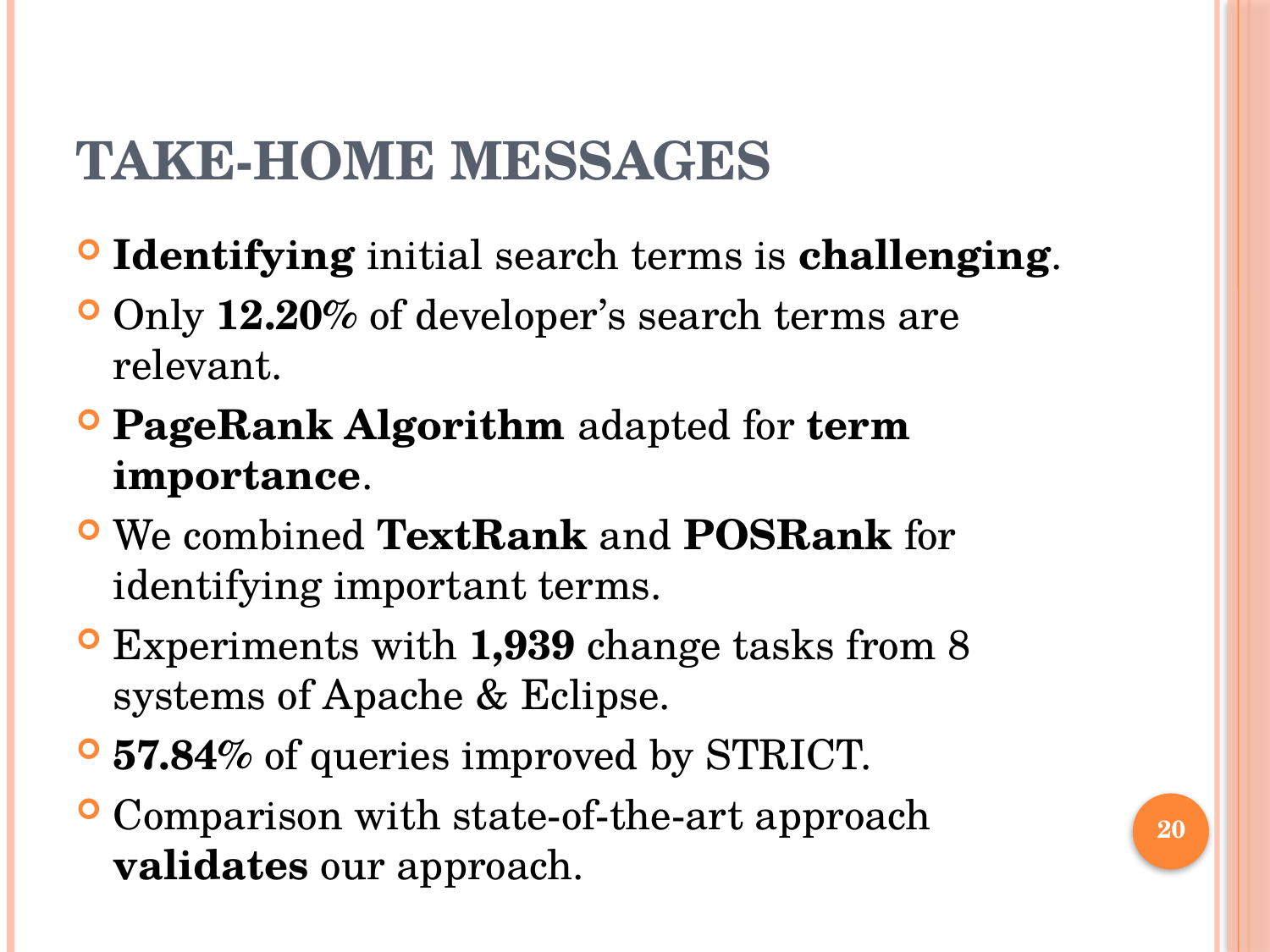

# Take-Home Messages
Identifying initial search terms is challenging.
Only 12.20% of developer’s search terms are relevant.
PageRank Algorithm adapted for term importance.
We combined TextRank and POSRank for identifying important terms.
Experiments with 1,939 change tasks from 8 systems of Apache & Eclipse.
57.84% of queries improved by STRICT.
Comparison with state-of-the-art approach validates our approach.

20